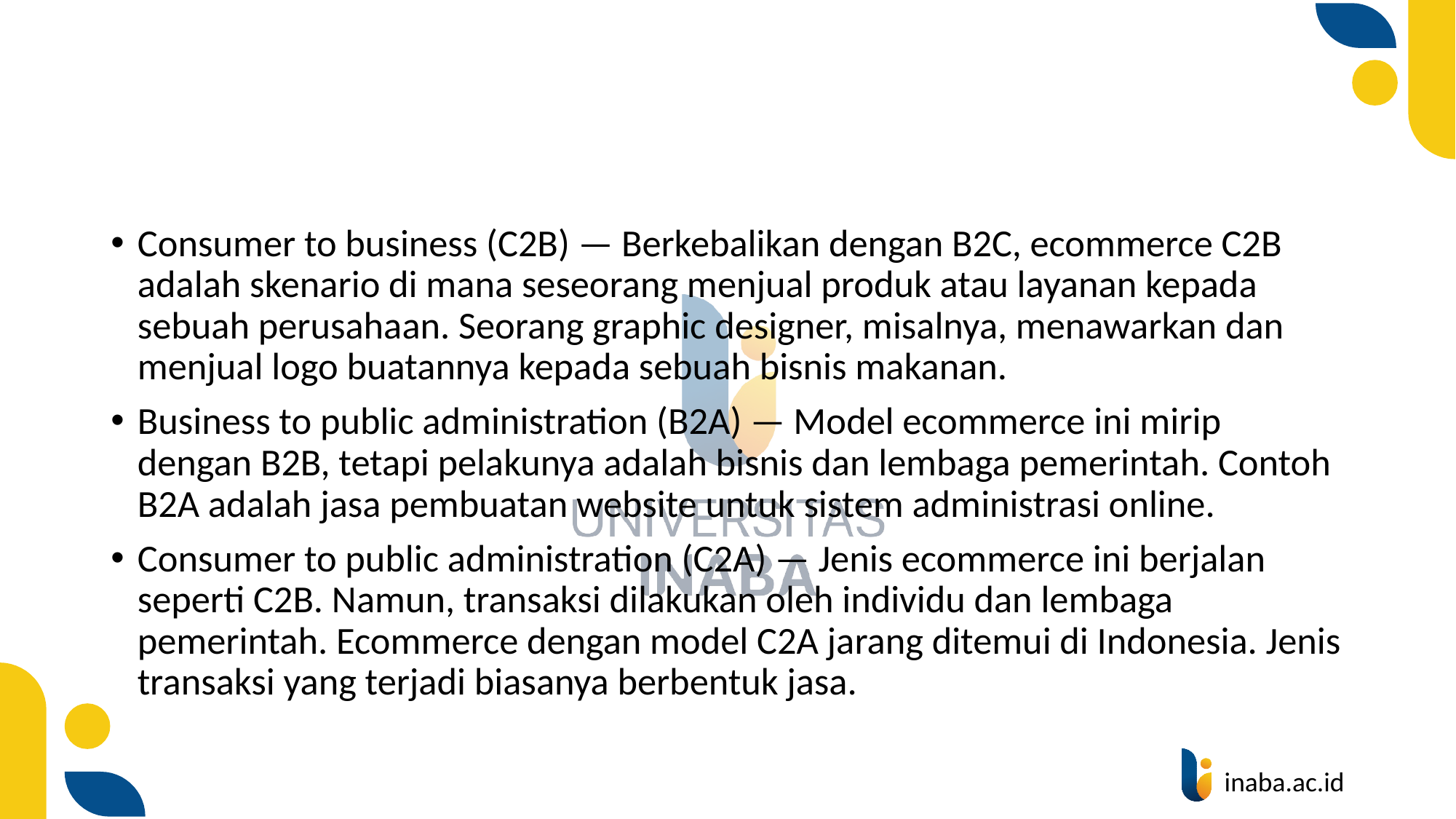

#
Consumer to business (C2B) — Berkebalikan dengan B2C, ecommerce C2B adalah skenario di mana seseorang menjual produk atau layanan kepada sebuah perusahaan. Seorang graphic designer, misalnya, menawarkan dan menjual logo buatannya kepada sebuah bisnis makanan.
Business to public administration (B2A) — Model ecommerce ini mirip dengan B2B, tetapi pelakunya adalah bisnis dan lembaga pemerintah. Contoh B2A adalah jasa pembuatan website untuk sistem administrasi online.
Consumer to public administration (C2A) — Jenis ecommerce ini berjalan seperti C2B. Namun, transaksi dilakukan oleh individu dan lembaga pemerintah. Ecommerce dengan model C2A jarang ditemui di Indonesia. Jenis transaksi yang terjadi biasanya berbentuk jasa.